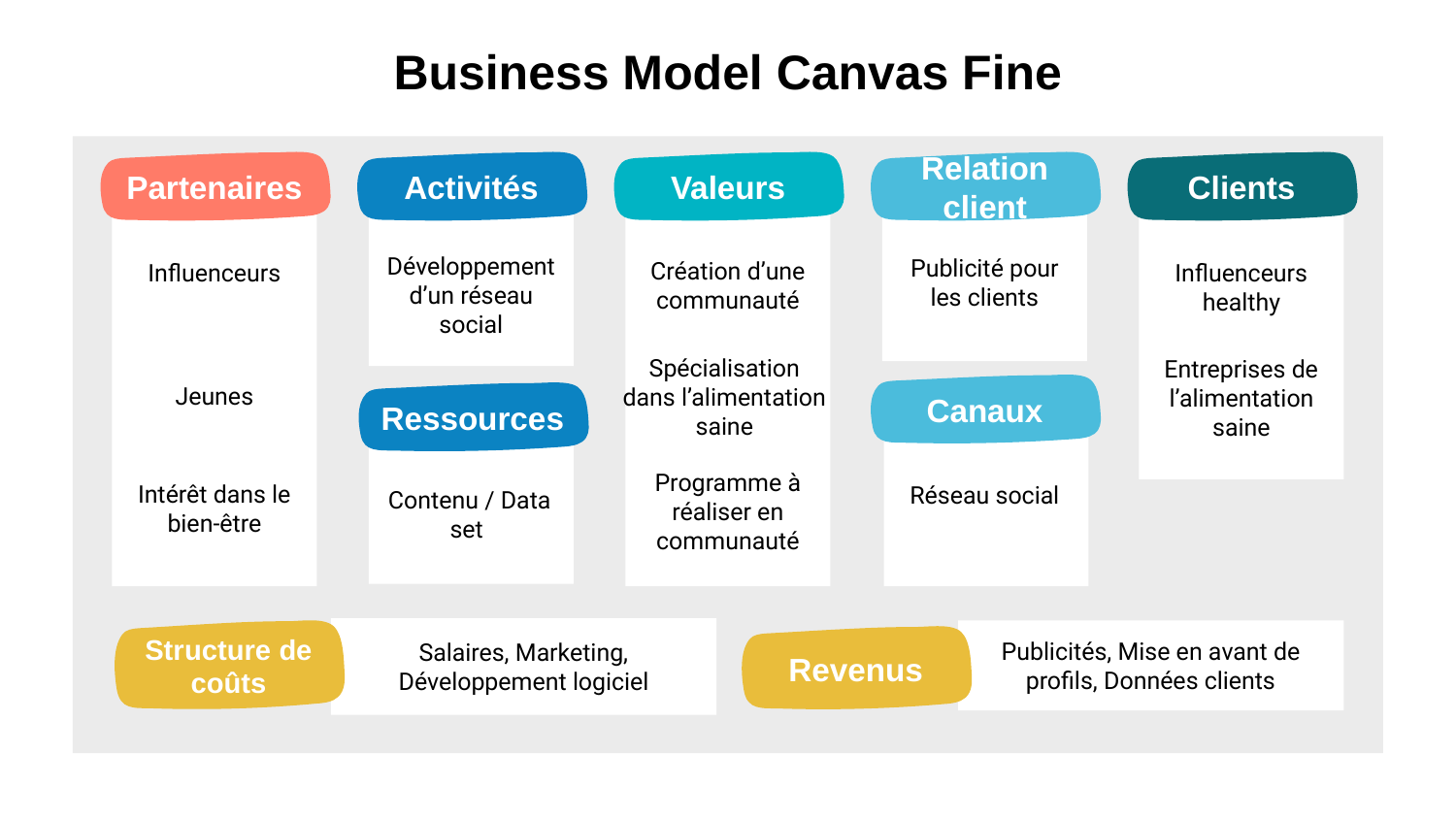

# Business Model Canvas Fine

Partenaires
Activités
Valeurs
Relation client
Clients

Développement d’un réseau social

Publicité pour les clients

Création d’une communauté

Influenceurs
healthy

Influenceurs
Spécialisation dans l’alimentation saine

Entreprises de l’alimentation saine

Jeunes
Canaux
Ressources

Programme à réaliser en communauté

Intérêt dans le bien-être

Réseau social

Contenu / Data set
Salaires, Marketing, Développement logiciel
Publicités, Mise en avant de profils, Données clients
Structure de coûts
Revenus